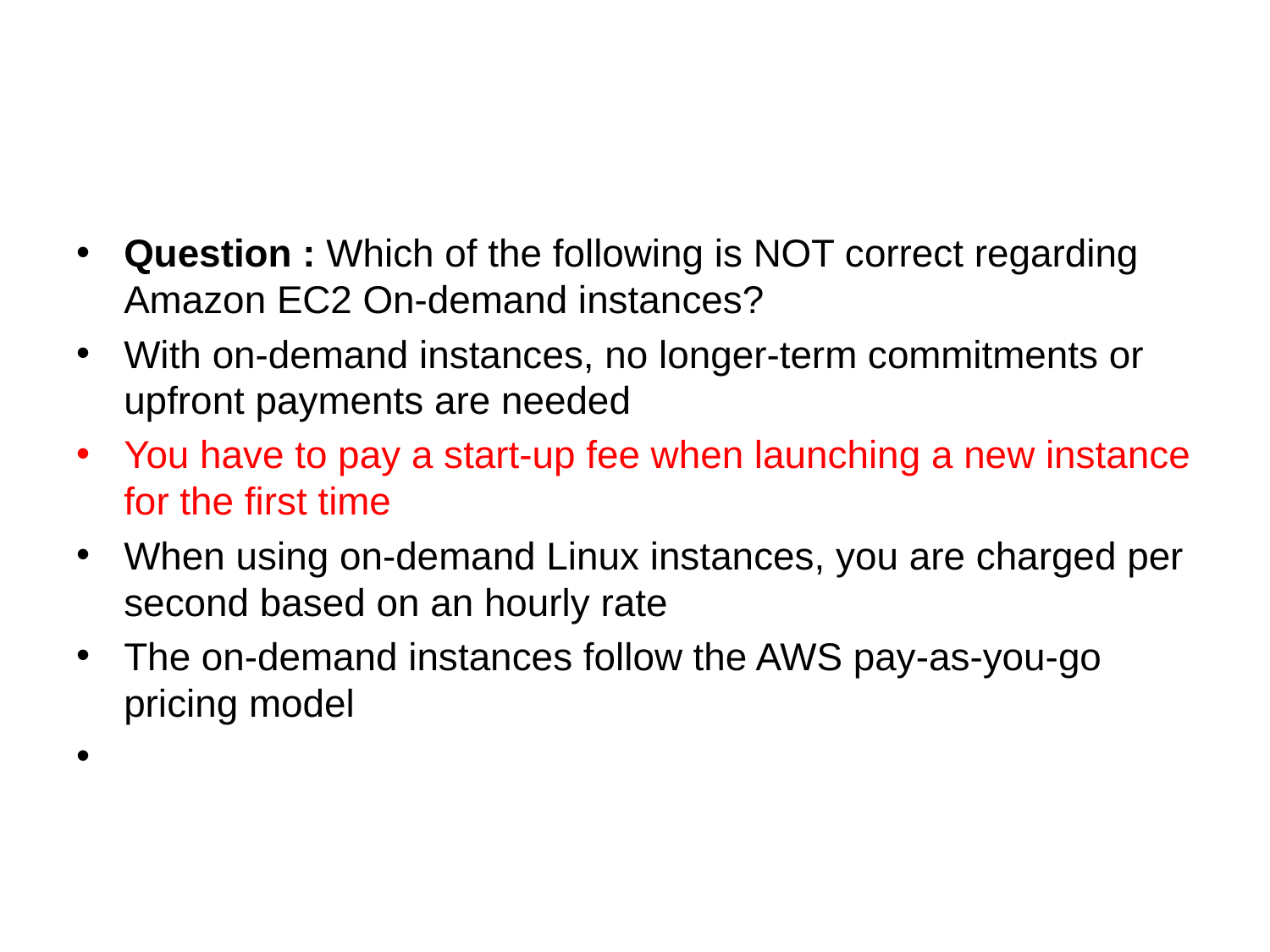

#
Question : Which of the following is NOT correct regarding Amazon EC2 On-demand instances?
With on-demand instances, no longer-term commitments or upfront payments are needed
You have to pay a start-up fee when launching a new instance for the first time
When using on-demand Linux instances, you are charged per second based on an hourly rate
The on-demand instances follow the AWS pay-as-you-go pricing model